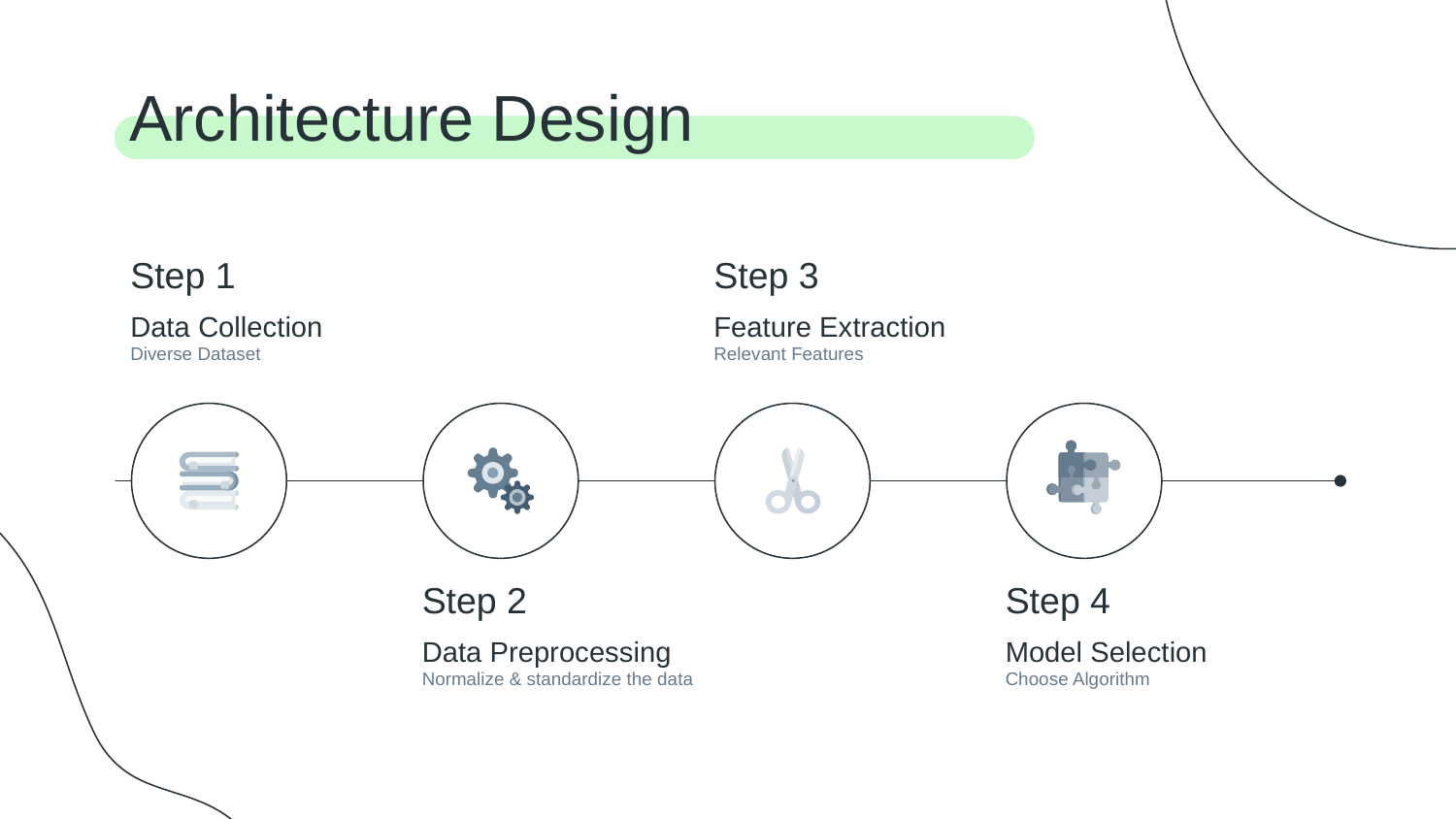

# Architecture Design
Step 1
Step 3
Data Collection
Diverse Dataset
Feature Extraction
Relevant Features

Step 2
Step 4
Data Preprocessing
Normalize & standardize the data
Model Selection
Choose Algorithm